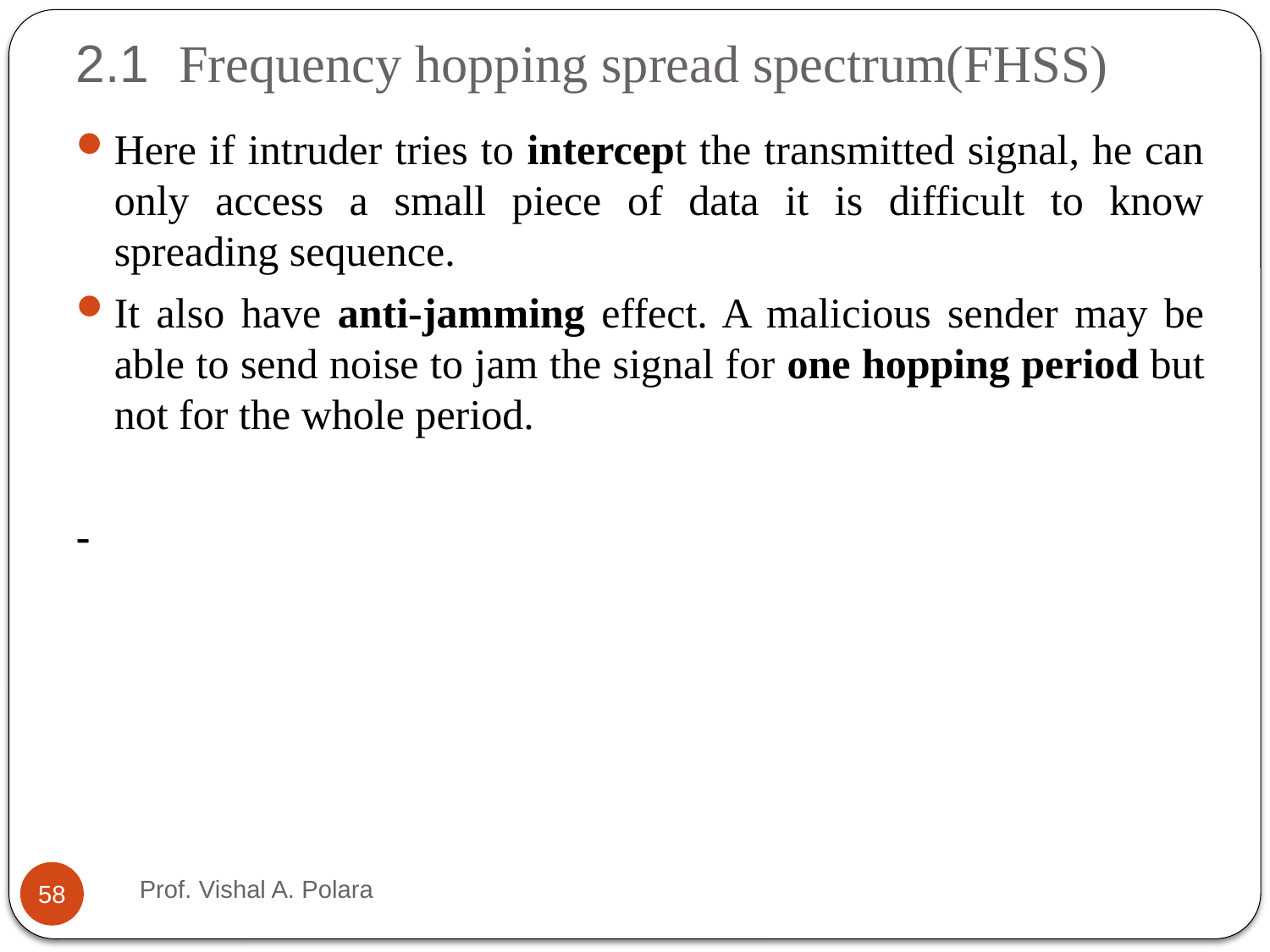

# 2.1  Frequency hopping spread spectrum(FHSS)
Here if intruder tries to intercept the transmitted signal, he can only access a small piece of data it is difficult to know spreading sequence.
It also have anti-jamming effect. A malicious sender may be able to send noise to jam the signal for one hopping period but not for the whole period.

-

Prof. Vishal A. Polara
58